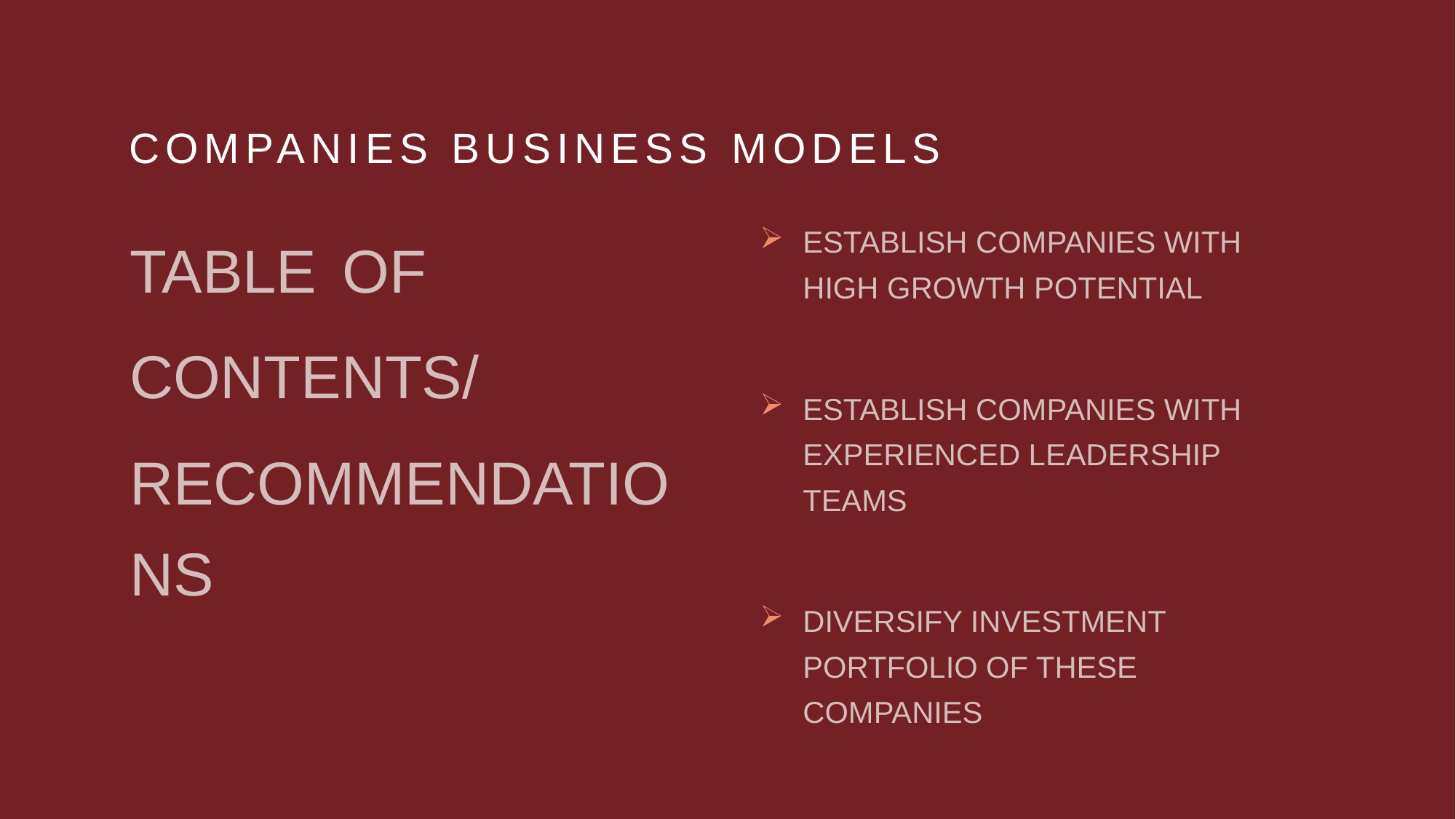

# COMPANIES BUSINESS MODELS
TABLE  OF
CONTENTS/
RECOMMENDATIONS

ESTABLISH COMPANIES WITH HIGH GROWTH POTENTIAL

ESTABLISH COMPANIES WITH EXPERIENCED LEADERSHIP TEAMS

DIVERSIFY INVESTMENT PORTFOLIO OF THESE COMPANIES